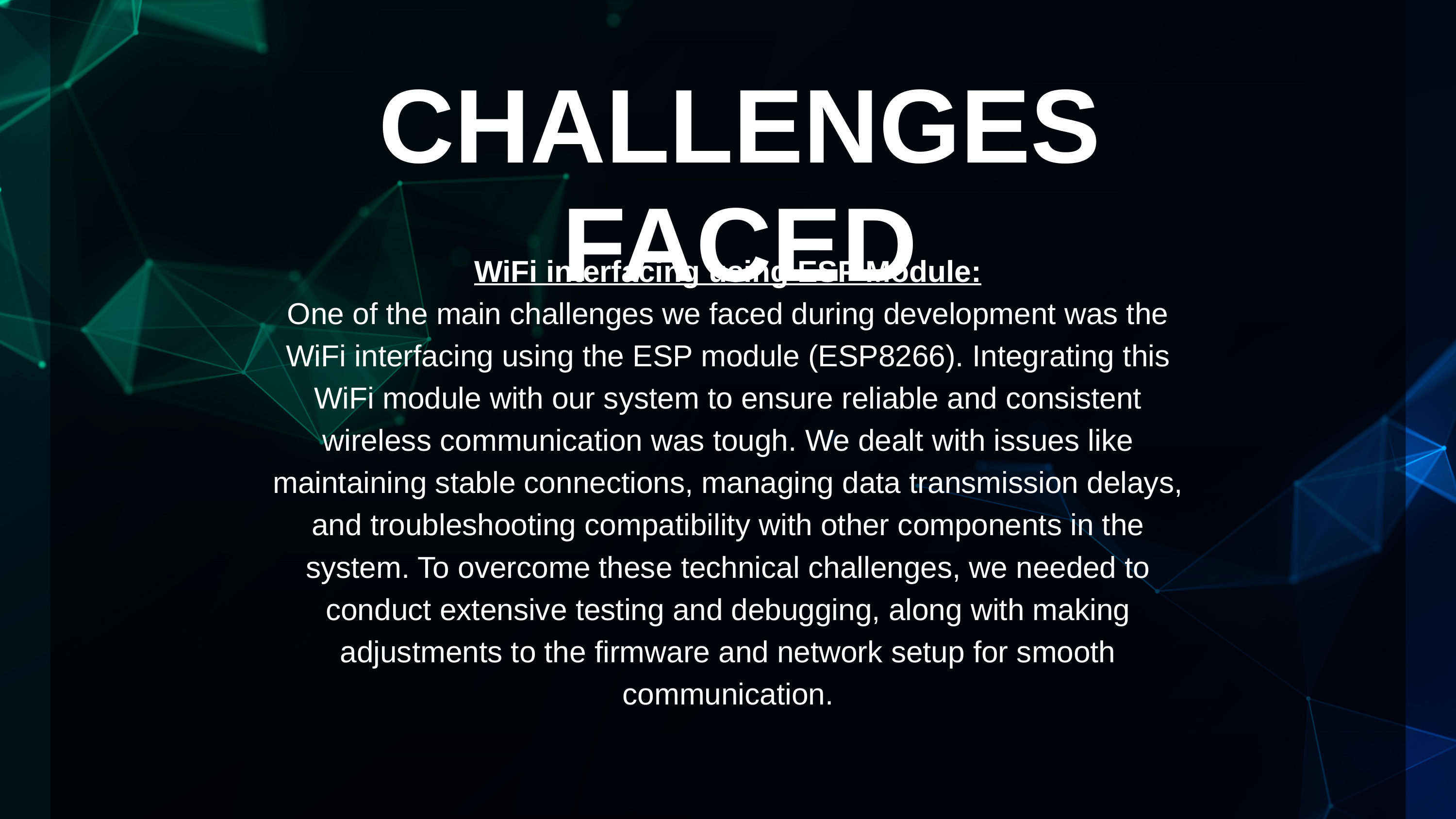

CHALLENGES FACED
WiFi interfacing using ESP Module:
One of the main challenges we faced during development was the WiFi interfacing using the ESP module (ESP8266). Integrating this WiFi module with our system to ensure reliable and consistent wireless communication was tough. We dealt with issues like maintaining stable connections, managing data transmission delays, and troubleshooting compatibility with other components in the system. To overcome these technical challenges, we needed to conduct extensive testing and debugging, along with making adjustments to the firmware and network setup for smooth communication.